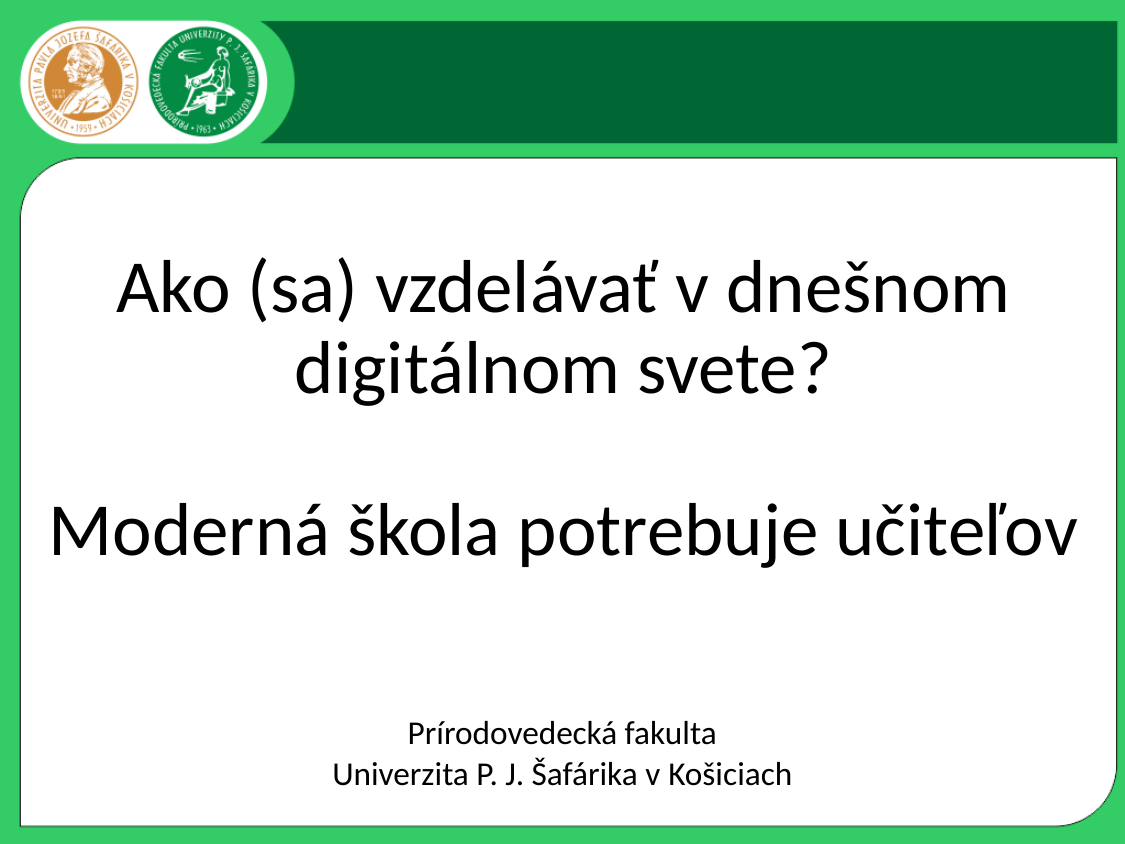

# Ako (sa) vzdelávať v dnešnom digitálnom svete? Moderná škola potrebuje učiteľov

Prírodovedecká fakulta
Univerzita P. J. Šafárika v Košiciach